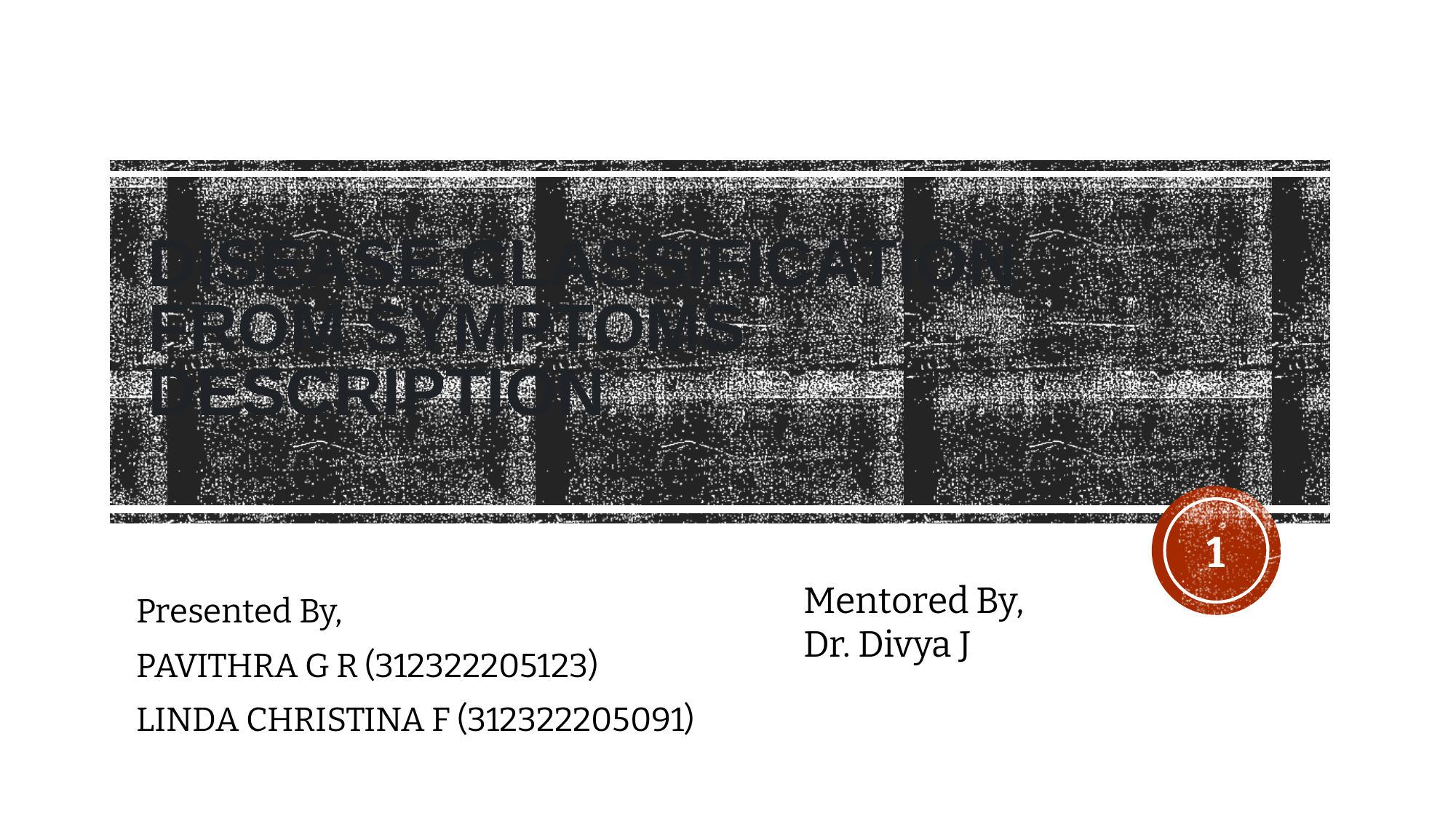

# Disease Classification from Symptoms Description
1
Mentored By,
Dr. Divya J
Presented By,
PAVITHRA G R (312322205123)
LINDA CHRISTINA F (312322205091)